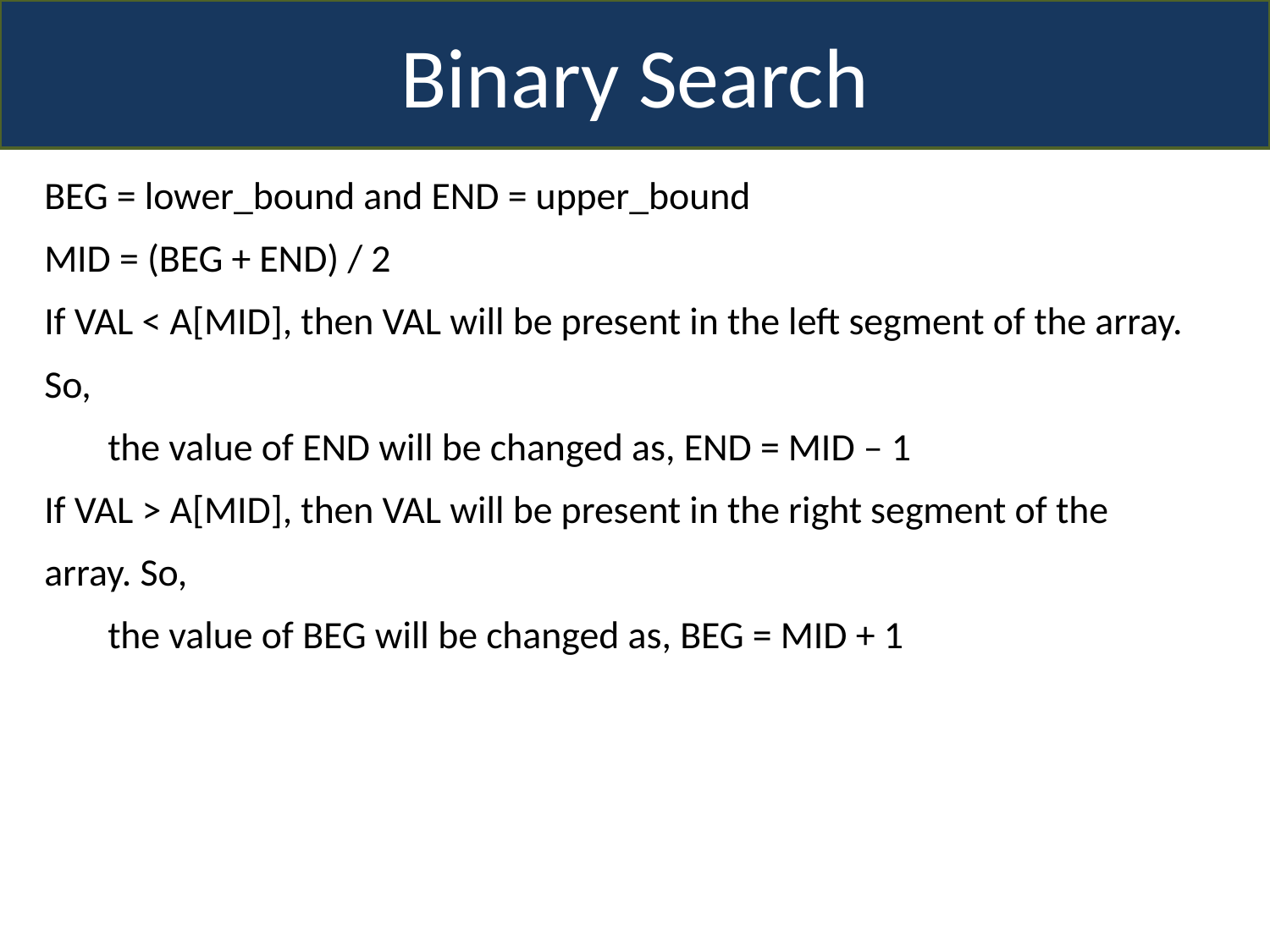

Binary Search
BEG = lower_bound and END = upper_bound
MID = (BEG + END) / 2
If VAL < A[MID], then VAL will be present in the left segment of the array. So,
	the value of END will be changed as, END = MID – 1
If VAL > A[MID], then VAL will be present in the right segment of the array. So,
	the value of BEG will be changed as, BEG = MID + 1